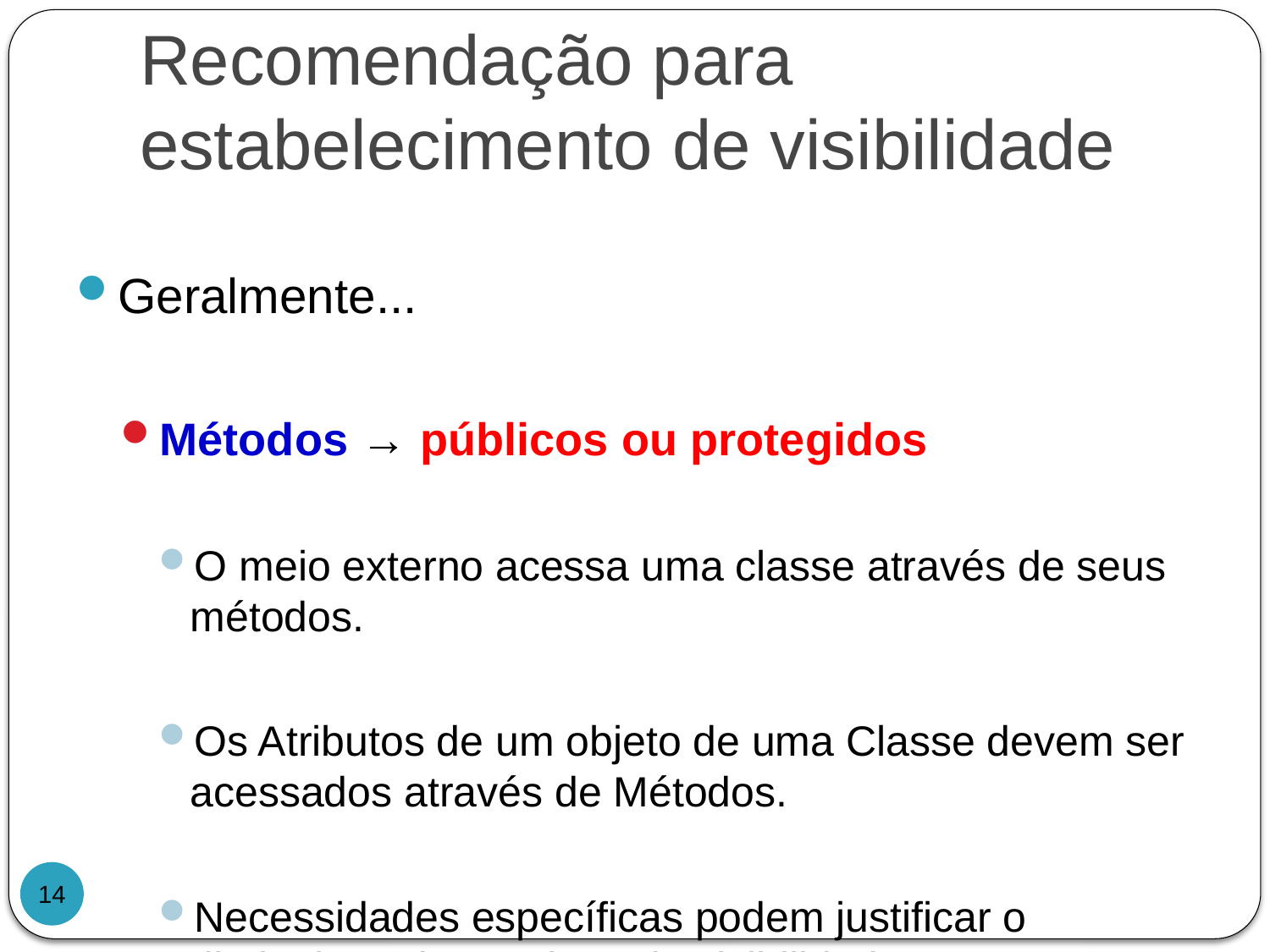

# Recomendação para estabelecimento de visibilidade

Geralmente...

Métodos → públicos ou protegidos

O meio externo acessa uma classe através de seus métodos.

Os Atributos de um objeto de uma Classe devem ser acessados através de Métodos.

Necessidades específicas podem justificar o diminuição de restrição de visibilidade.

14